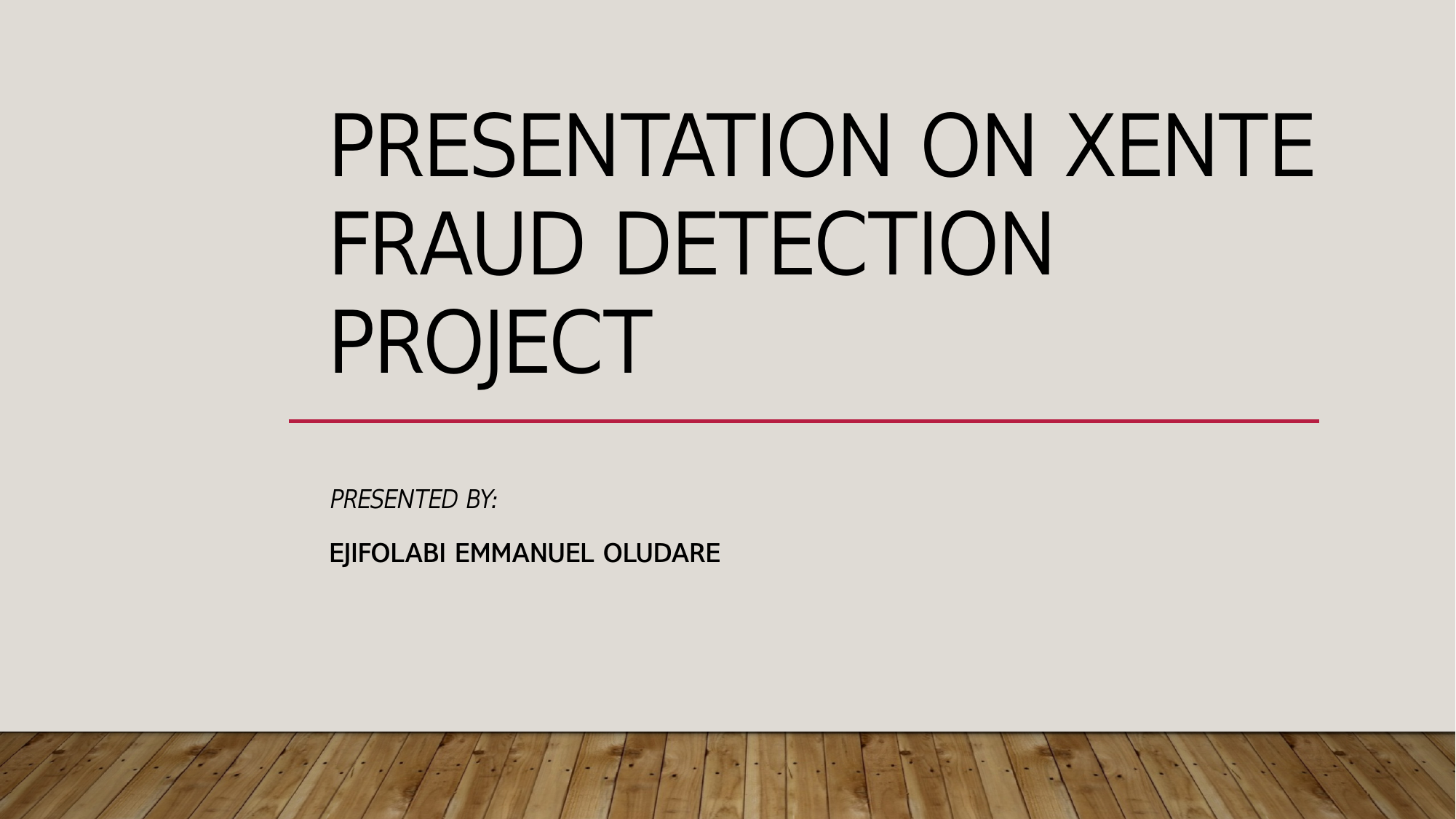

# Presentation On Xente Fraud Detection project
Presented By:
Ejifolabi Emmanuel Oludare